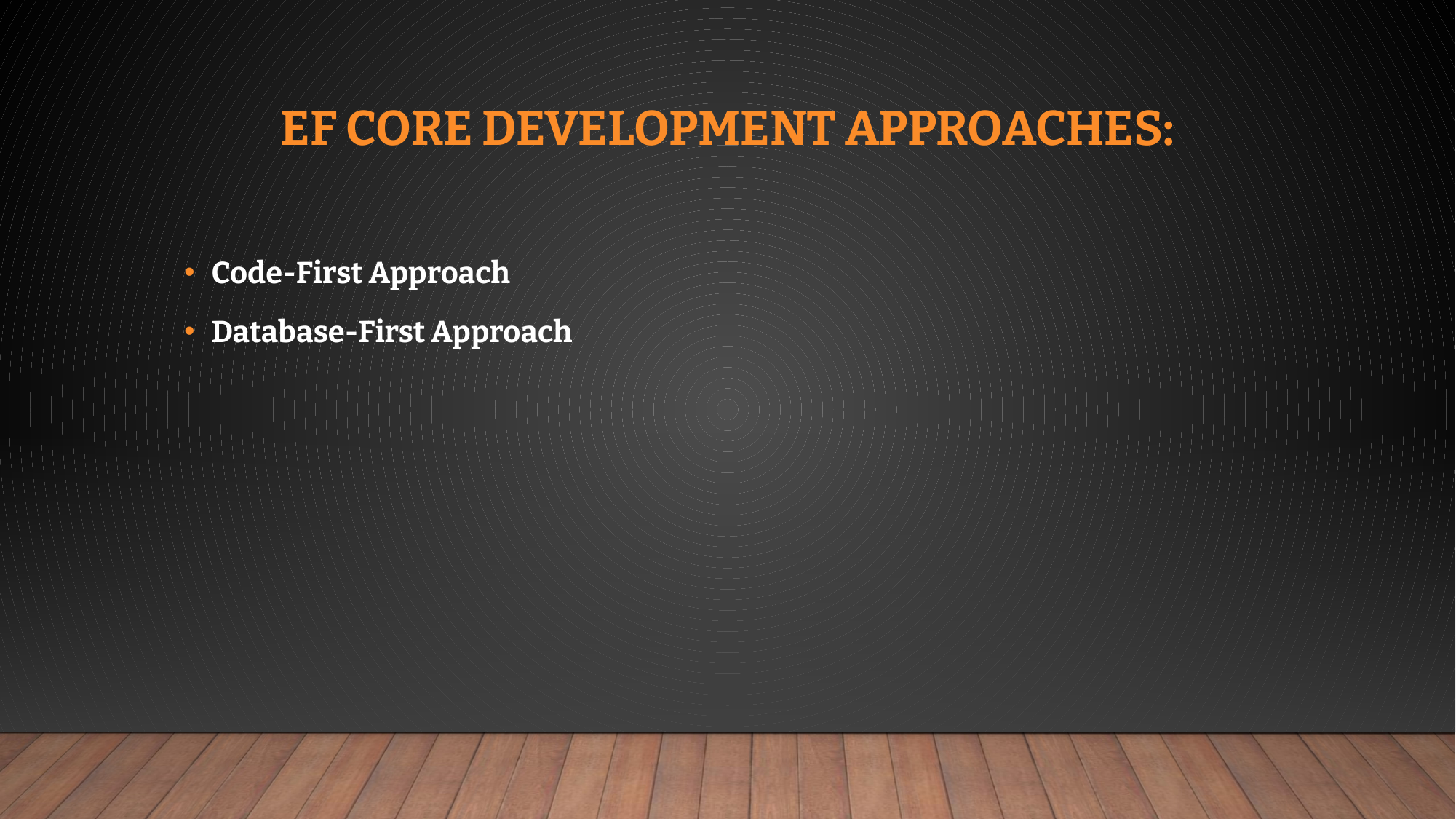

# EF Core Development Approaches:
Code-First Approach
Database-First Approach